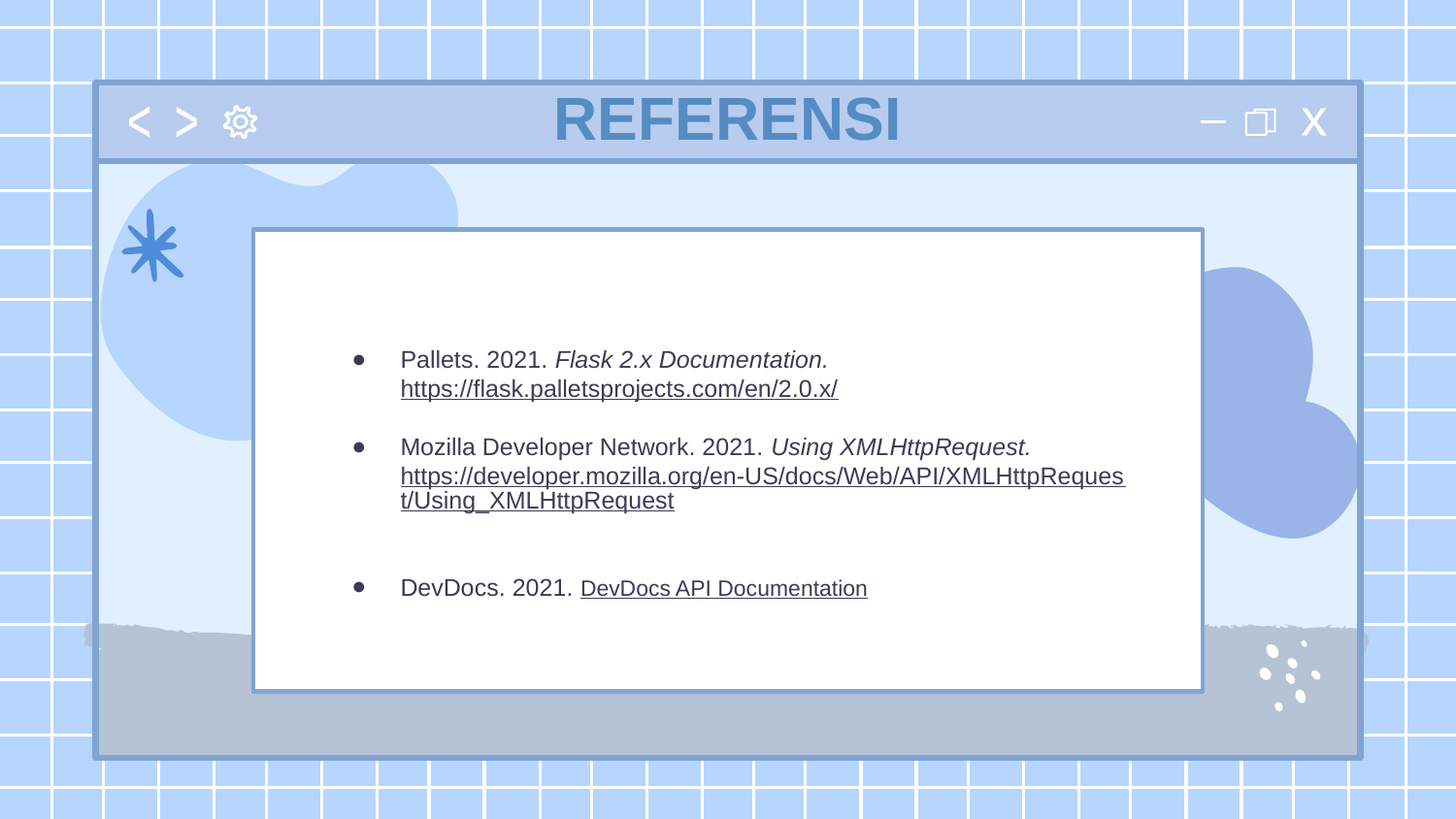

# REFERENSI

Pallets. 2021. Flask 2.x Documentation. https://flask.palletsprojects.com/en/2.0.x/

Mozilla Developer Network. 2021. Using XMLHttpRequest. https://developer.mozilla.org/en-US/docs/Web/API/XMLHttpRequest/Using_XMLHttpRequest

DevDocs. 2021. DevDocs API Documentation